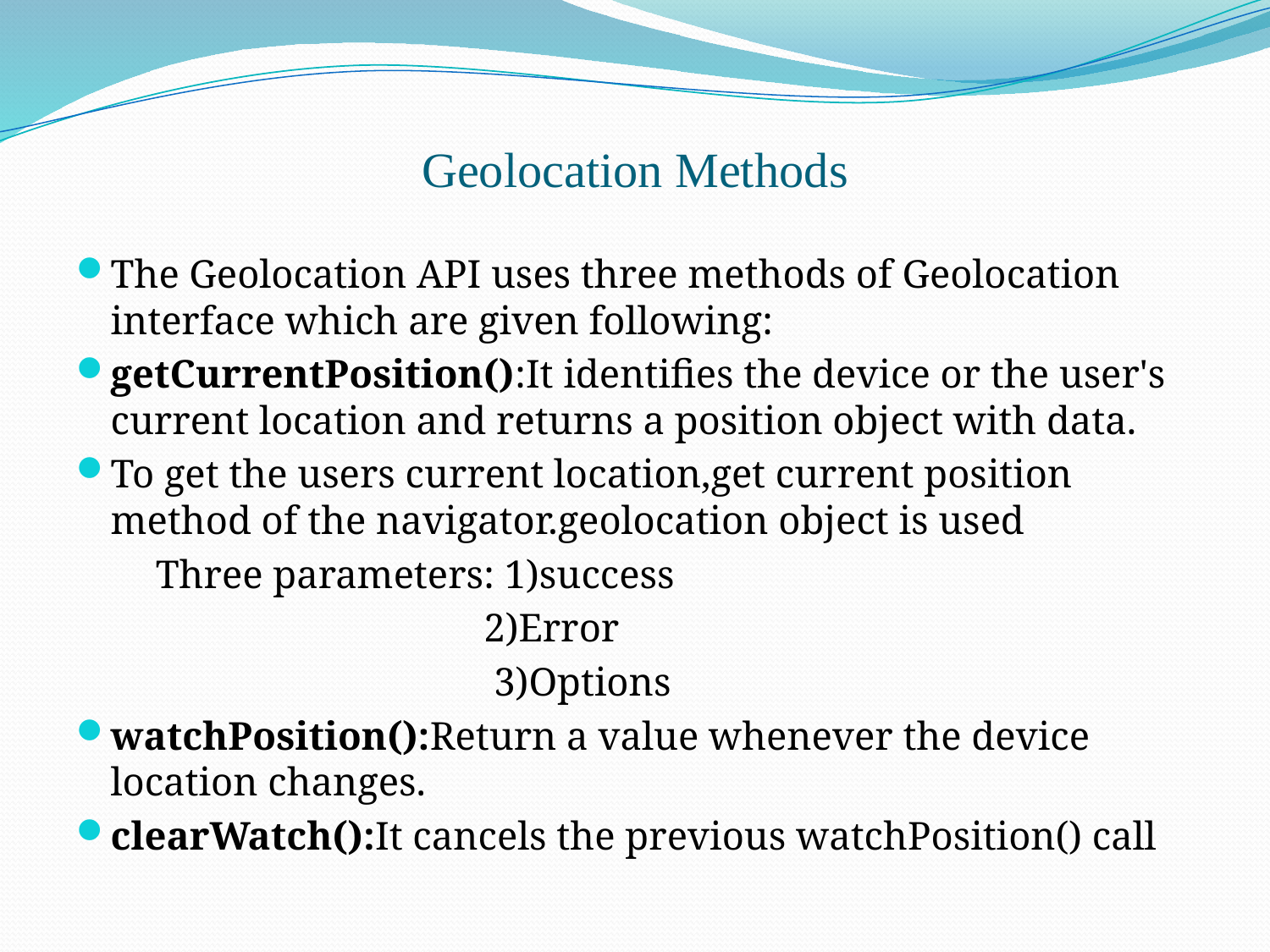

# Geolocation Methods
The Geolocation API uses three methods of Geolocation interface which are given following:
getCurrentPosition():It identifies the device or the user's current location and returns a position object with data.
To get the users current location,get current position method of the navigator.geolocation object is used
        Three parameters: 1)success
                                         2)Error
                                          3)Options
watchPosition():Return a value whenever the device location changes.
clearWatch():It cancels the previous watchPosition() call